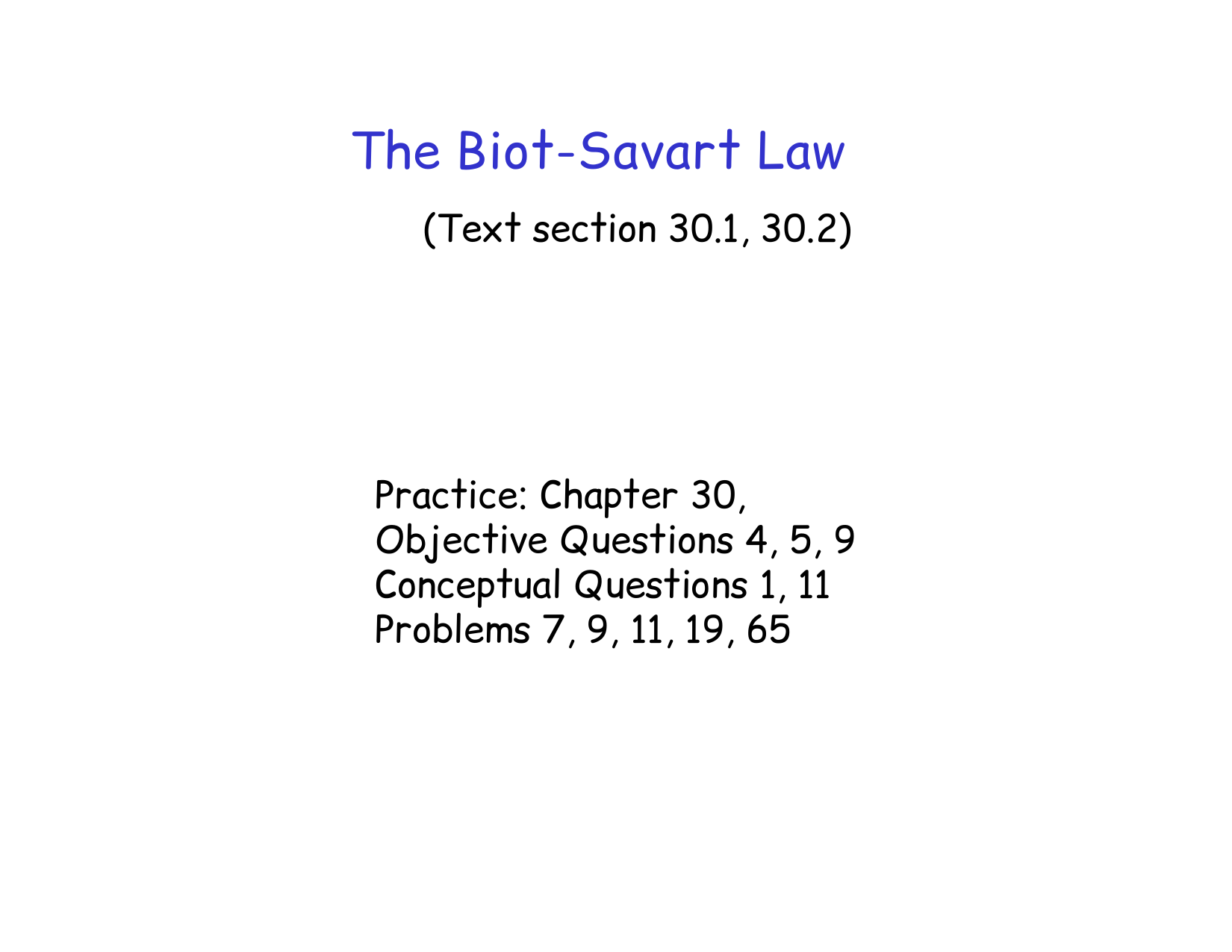

# The Biot-Savart Law
(Text section 30.1, 30.2)
Practice: Chapter 30,
Objective Questions 4, 5, 9
Conceptual Questions 1, 11
Problems 7, 9, 11, 19, 65